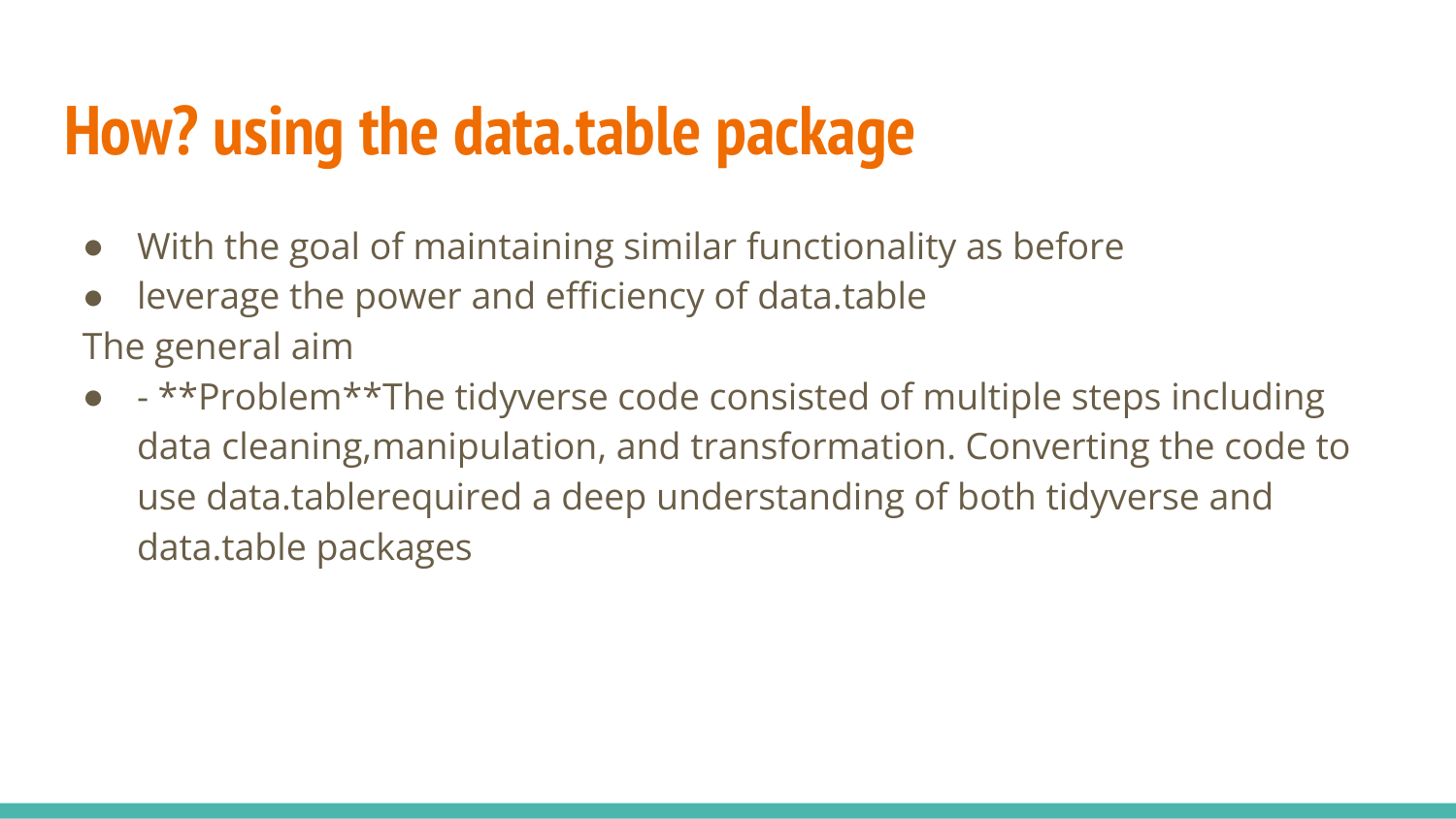

# How? using the data.table package
With the goal of maintaining similar functionality as before
leverage the power and efficiency of data.table
The general aim
- **Problem**The tidyverse code consisted of multiple steps including data cleaning,manipulation, and transformation. Converting the code to use data.tablerequired a deep understanding of both tidyverse and data.table packages